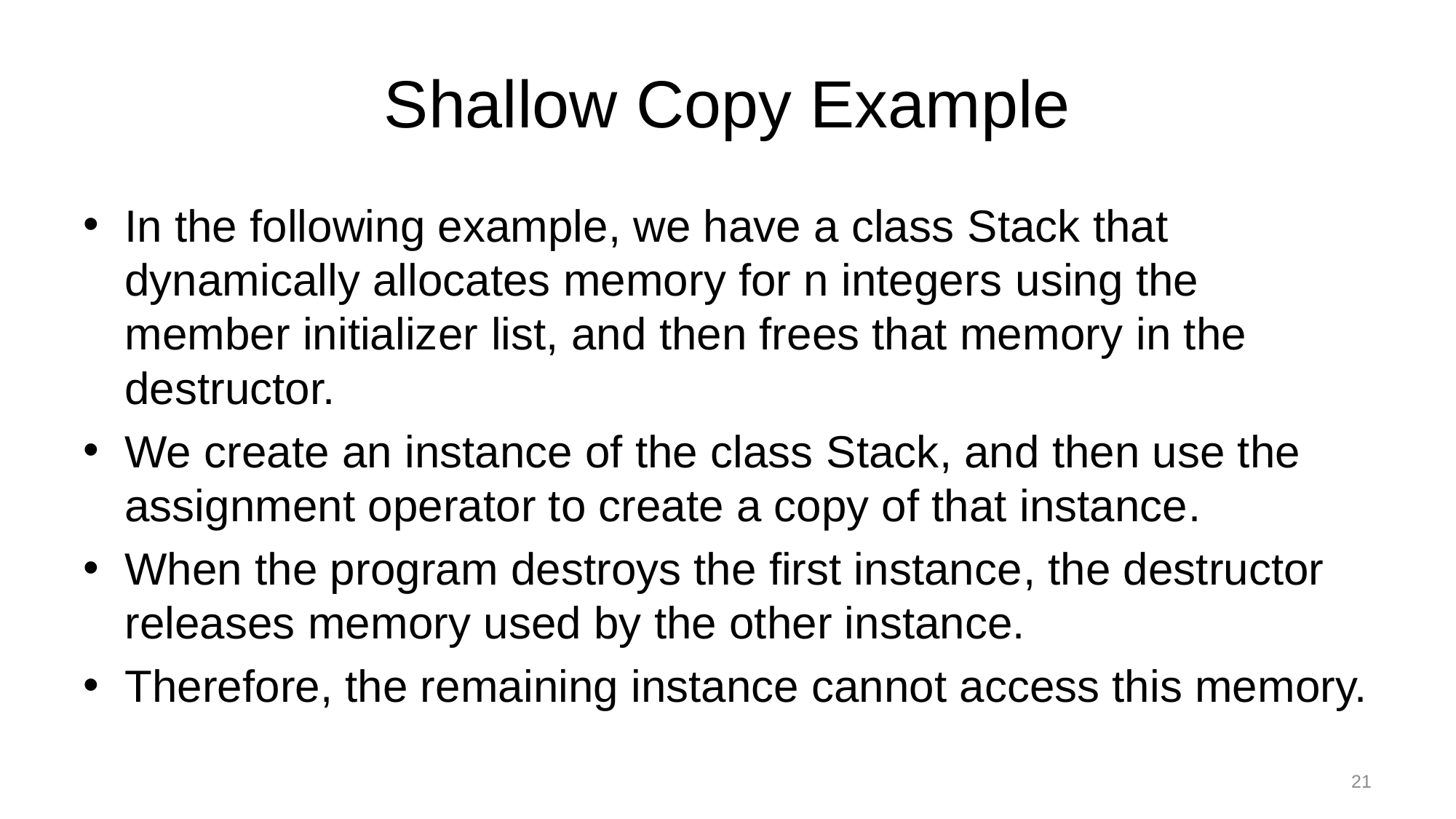

# Shallow Copy Example
In the following example, we have a class Stack that dynamically allocates memory for n integers using the member initializer list, and then frees that memory in the destructor.
We create an instance of the class Stack, and then use the assignment operator to create a copy of that instance.
When the program destroys the first instance, the destructor releases memory used by the other instance.
Therefore, the remaining instance cannot access this memory.
21